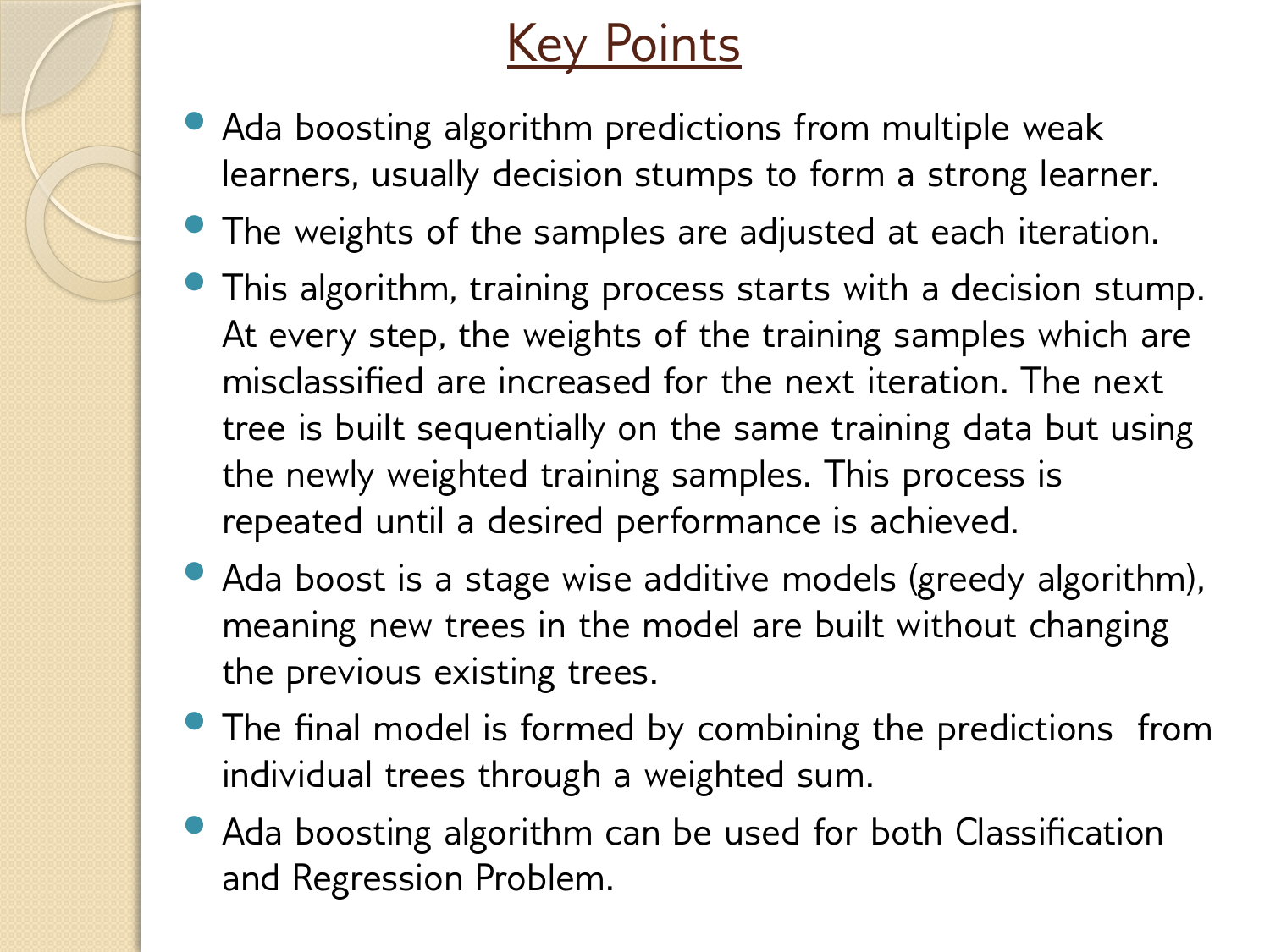

# Key Points
Ada boosting algorithm predictions from multiple weak learners, usually decision stumps to form a strong learner.
The weights of the samples are adjusted at each iteration.
This algorithm, training process starts with a decision stump. At every step, the weights of the training samples which are misclassified are increased for the next iteration. The next tree is built sequentially on the same training data but using the newly weighted training samples. This process is repeated until a desired performance is achieved.
Ada boost is a stage wise additive models (greedy algorithm), meaning new trees in the model are built without changing the previous existing trees.
The final model is formed by combining the predictions  from individual trees through a weighted sum.
Ada boosting algorithm can be used for both Classification and Regression Problem.